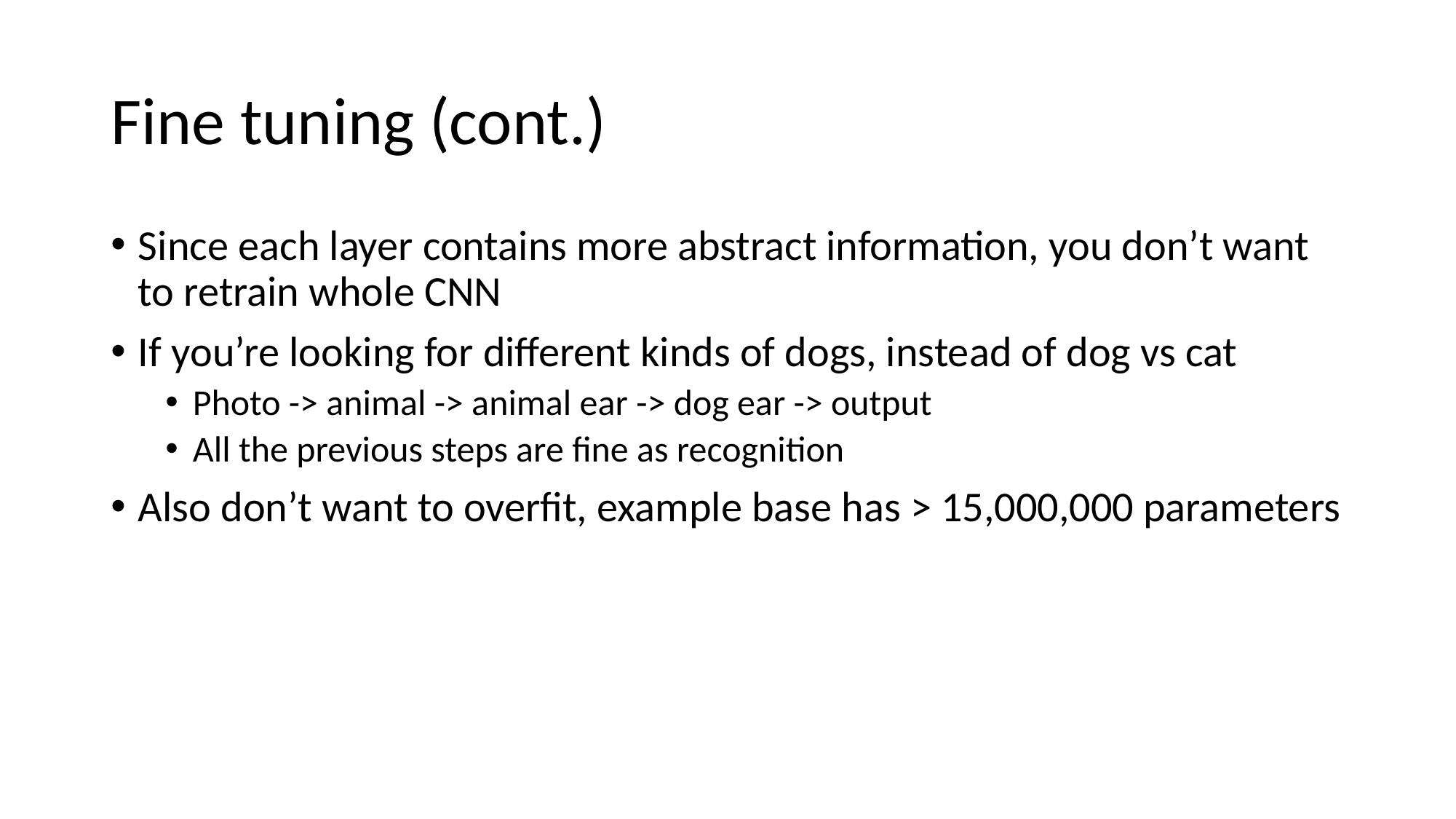

# Fine tuning (cont.)
Since each layer contains more abstract information, you don’t want to retrain whole CNN
If you’re looking for different kinds of dogs, instead of dog vs cat
Photo -> animal -> animal ear -> dog ear -> output
All the previous steps are fine as recognition
Also don’t want to overfit, example base has > 15,000,000 parameters